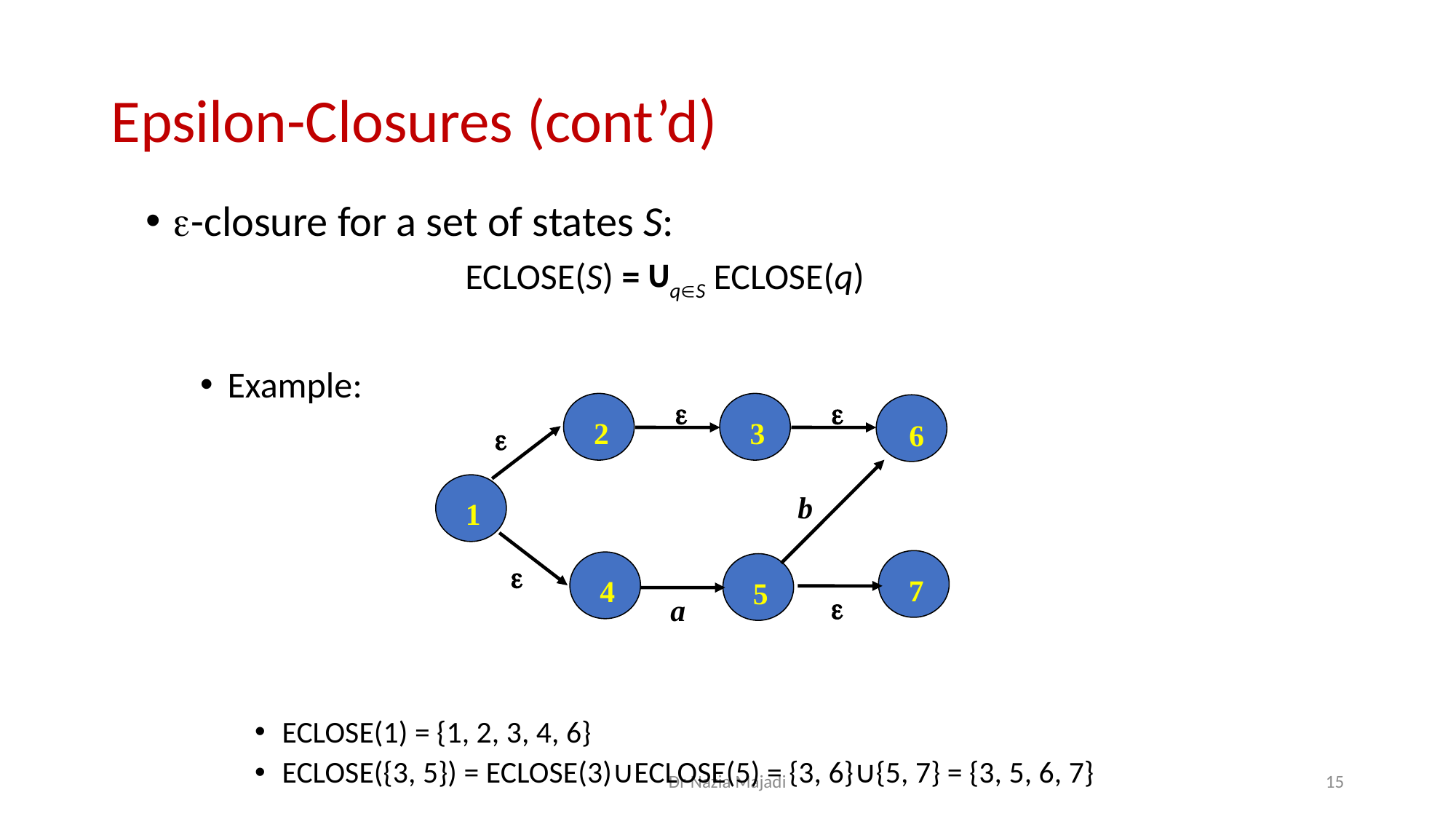

# Epsilon-Closures (cont’d)
ε-closure for a set of states S:
ECLOSE(S) = ∪q∈S ECLOSE(q)

Example:

ECLOSE(1) = {1, 2, 3, 4, 6}
ECLOSE({3, 5}) = ECLOSE(3)∪ECLOSE(5) = {3, 6}∪{5, 7} = {3, 5, 6, 7}
 ε
 ε

2
3
6
ε

 b
1

 ε

7
4
5
 ε
a

Dr Nazia Majadi
15